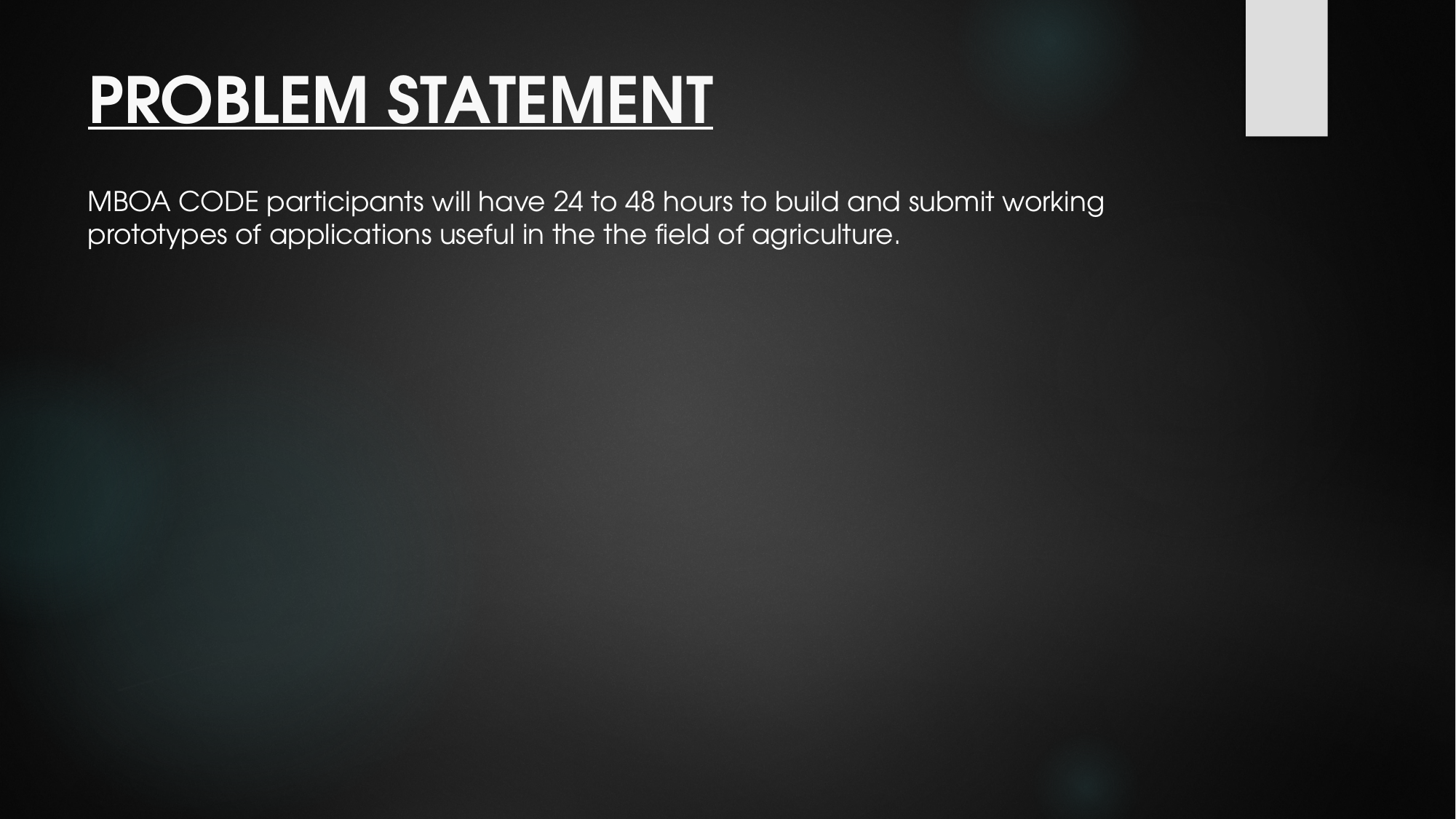

# PROBLEM STATEMENT
MBOA CODE participants will have 24 to 48 hours to build and submit working prototypes of applications useful in the the field of agriculture.